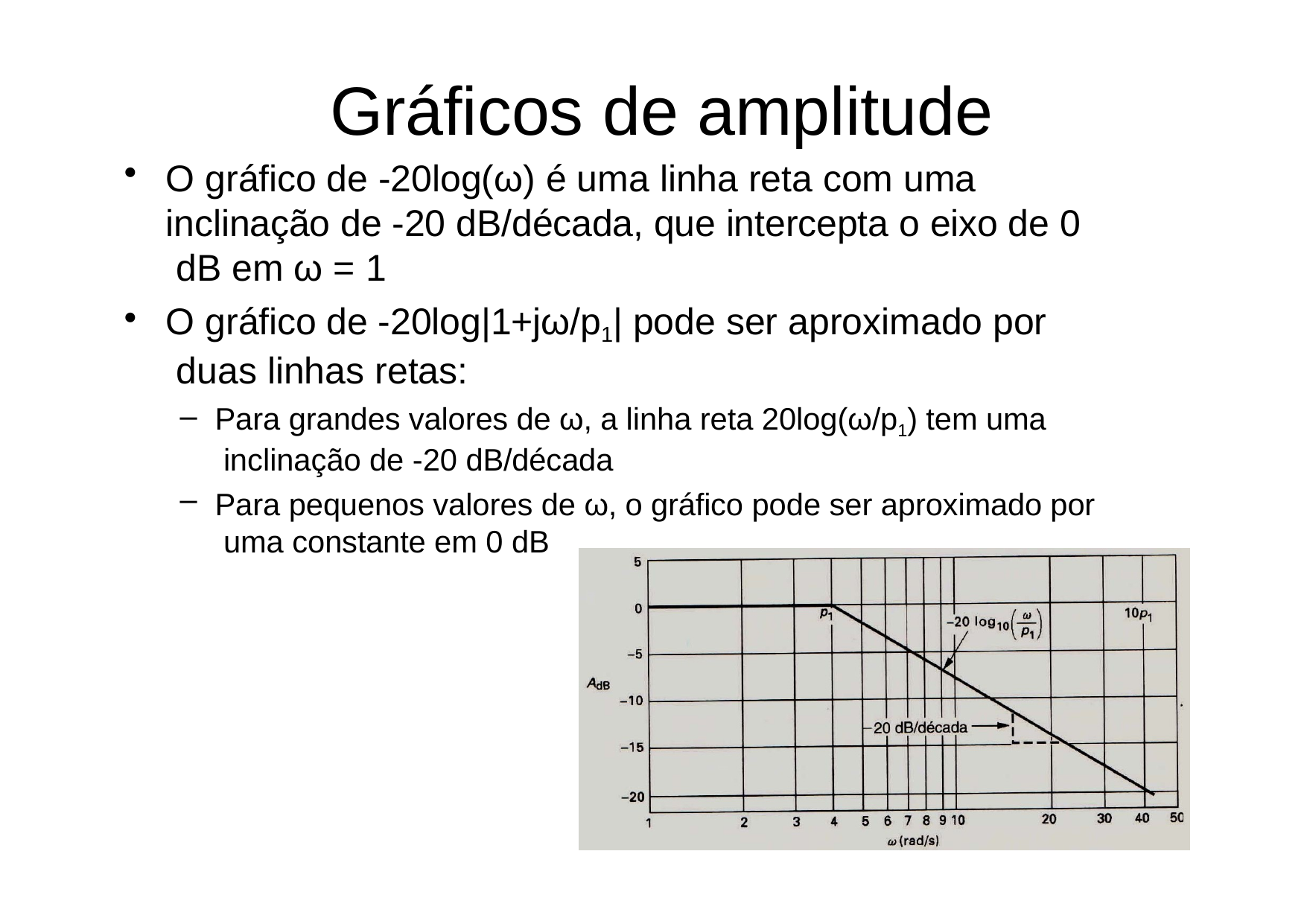

# Gráficos de amplitude
O gráfico de -20log(ω) é uma linha reta com uma  inclinação de -20 dB/década, que intercepta o eixo de 0  dB em ω = 1
O gráfico de -20log|1+jω/p1| pode ser aproximado por  duas linhas retas:
Para grandes valores de ω, a linha reta 20log(ω/p1) tem uma  inclinação de -20 dB/década
Para pequenos valores de ω, o gráfico pode ser aproximado por  uma constante em 0 dB